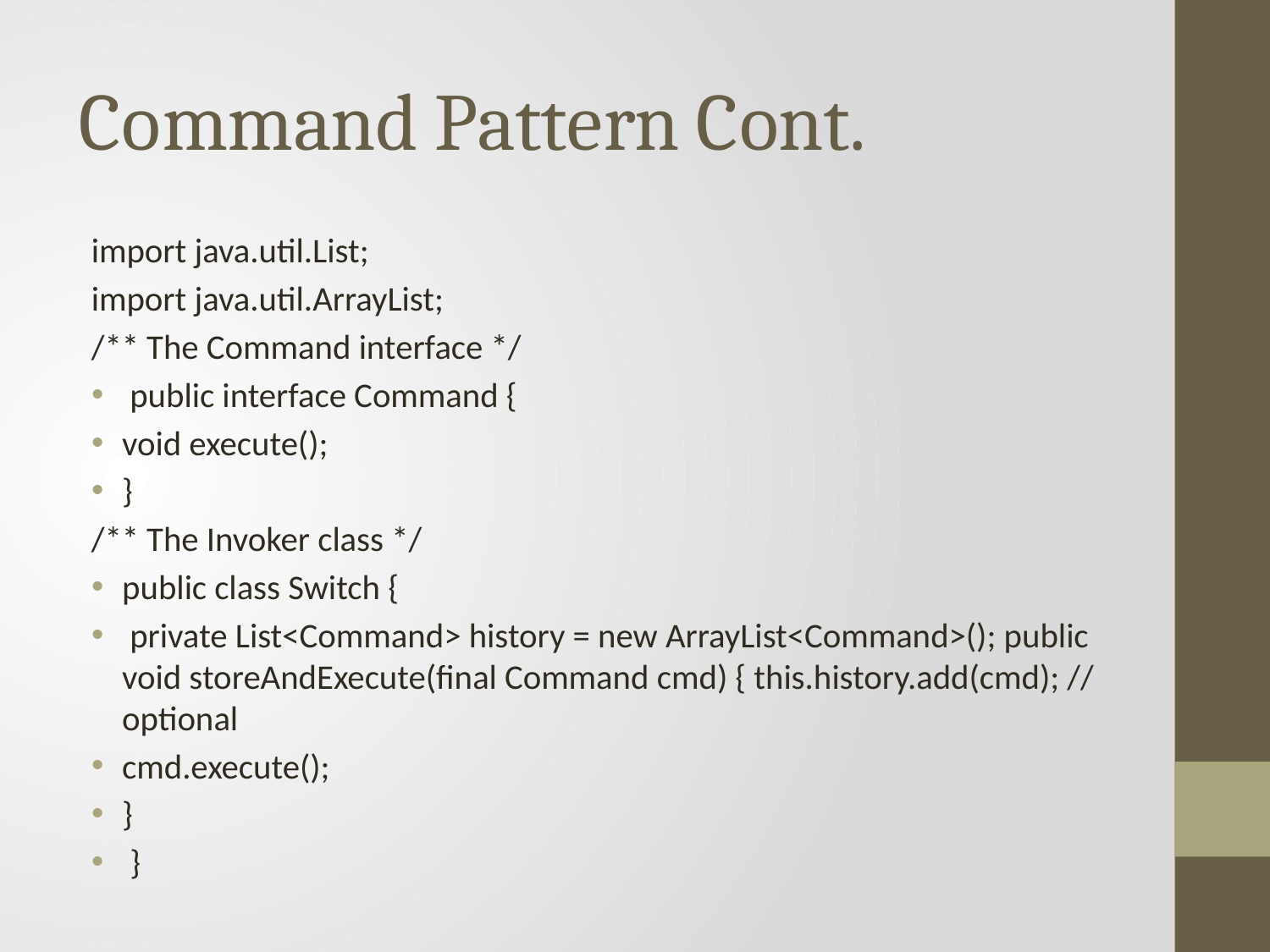

# Command Pattern Cont.
import java.util.List;
import java.util.ArrayList;
/** The Command interface */
 public interface Command {
void execute();
}
/** The Invoker class */
public class Switch {
 private List<Command> history = new ArrayList<Command>(); public void storeAndExecute(final Command cmd) { this.history.add(cmd); // optional
cmd.execute();
}
 }